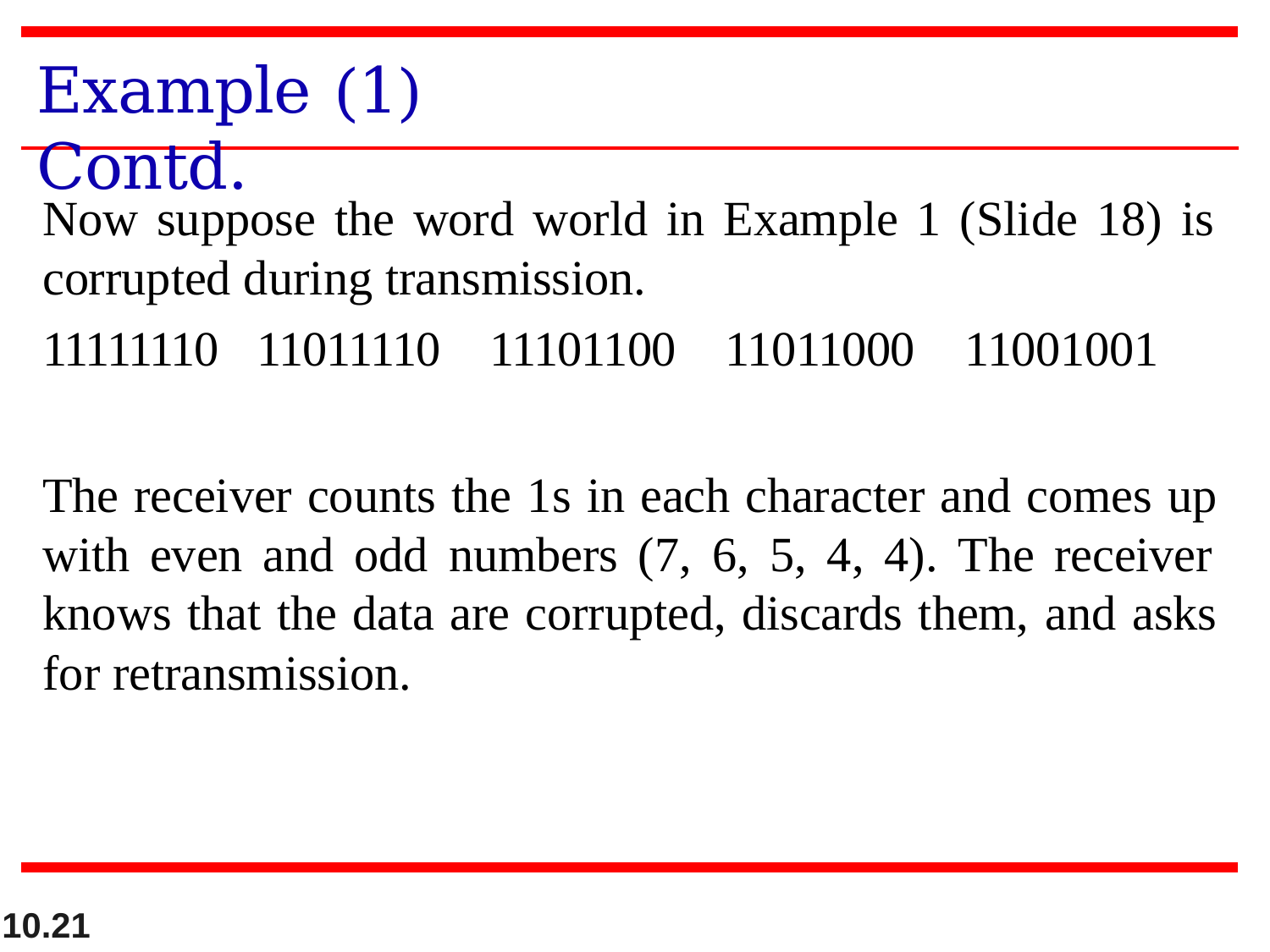

# Example (1) Contd.

Now suppose the word world in Example 1 (Slide 18) is  corrupted during transmission.
11111110 11011110  11101100  11011000  11001001

The receiver counts the 1s in each character and comes up  with even and odd numbers (7, 6, 5, 4, 4). The receiver  knows that the data are corrupted, discards them, and asks  for retransmission.

10.21